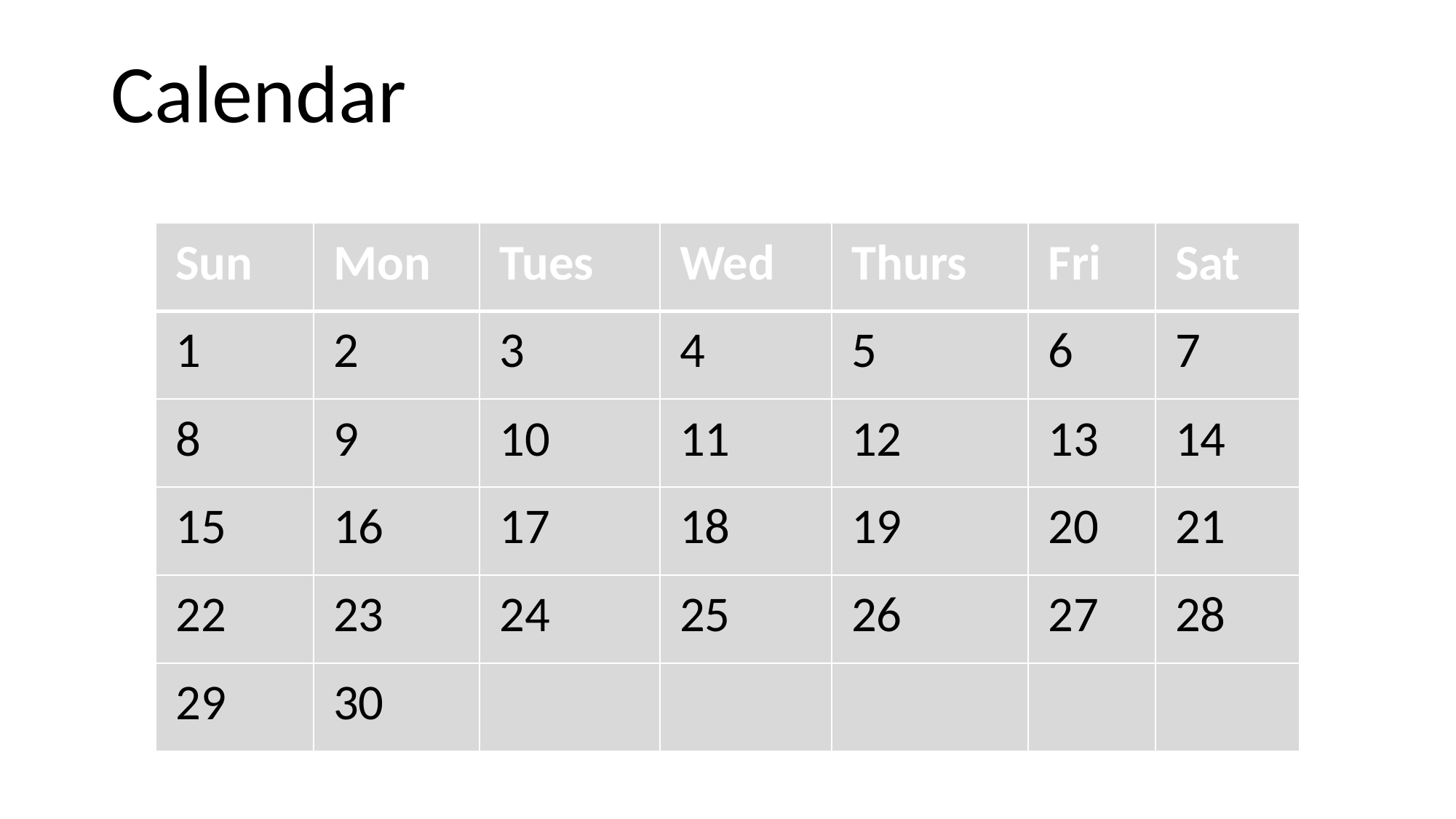

# Calendar
| Sun​ | Mon​ | Tues​ | Wed​ | Thurs​ | Fri​ | Sat​ |
| --- | --- | --- | --- | --- | --- | --- |
| 1​ | 2​ | 3​ | 4​ | 5​ | 6​ | 7​ |
| 8​ | 9​ | 10​ | 11​ | 12​ | 13​ | 14​ |
| 15​ | 16​ | 17​ | 18​ | 19​ | 20​ | 21​ |
| 22​ | 23​ | 24​ | 25​ | 26​ | 27​ | 28​ |
| 29​ | 30​ | ​ | ​ | ​ | ​ | ​ |